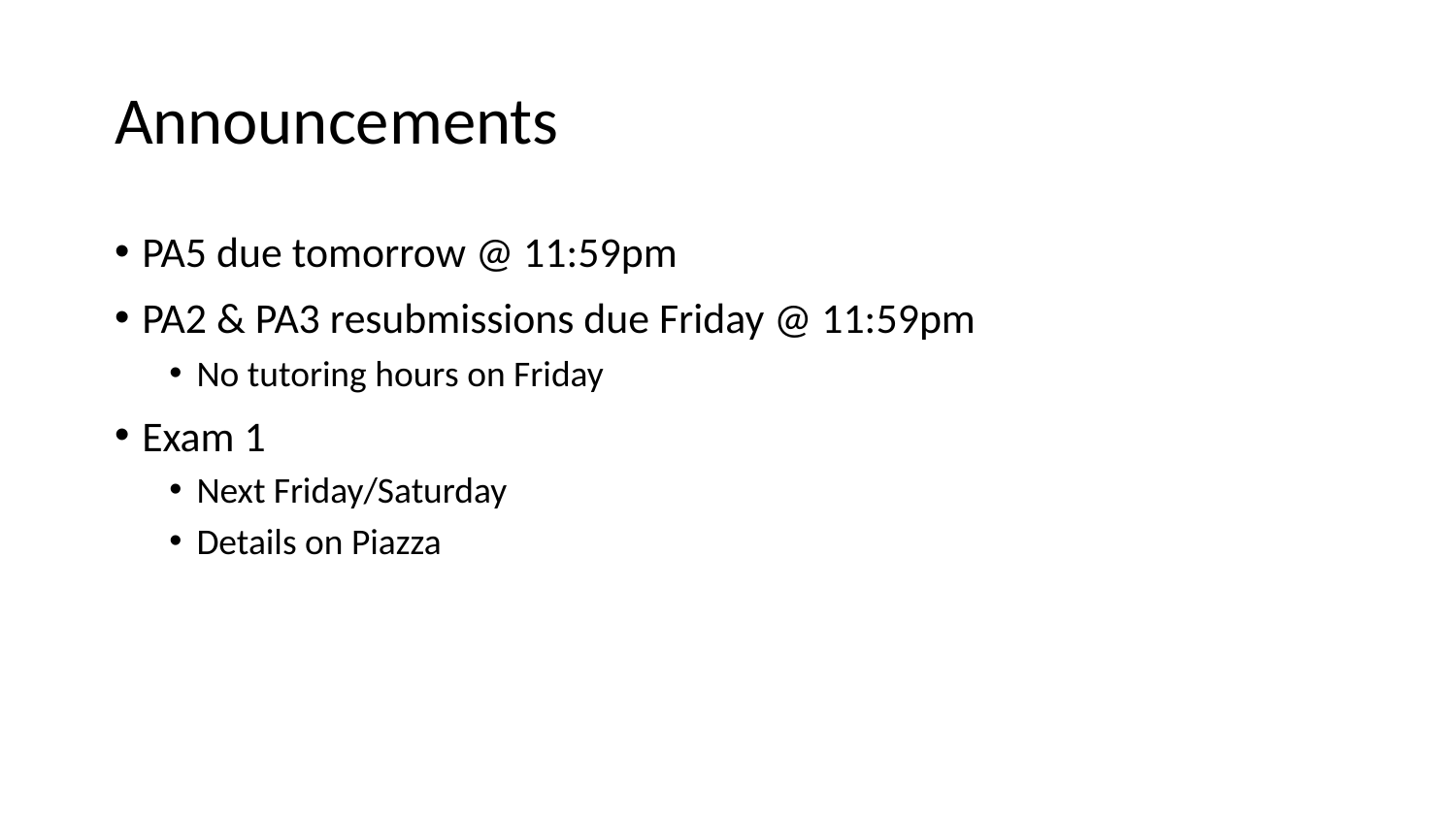

# Announcements
PA5 due tomorrow @ 11:59pm
PA2 & PA3 resubmissions due Friday @ 11:59pm
No tutoring hours on Friday
Exam 1
Next Friday/Saturday
Details on Piazza